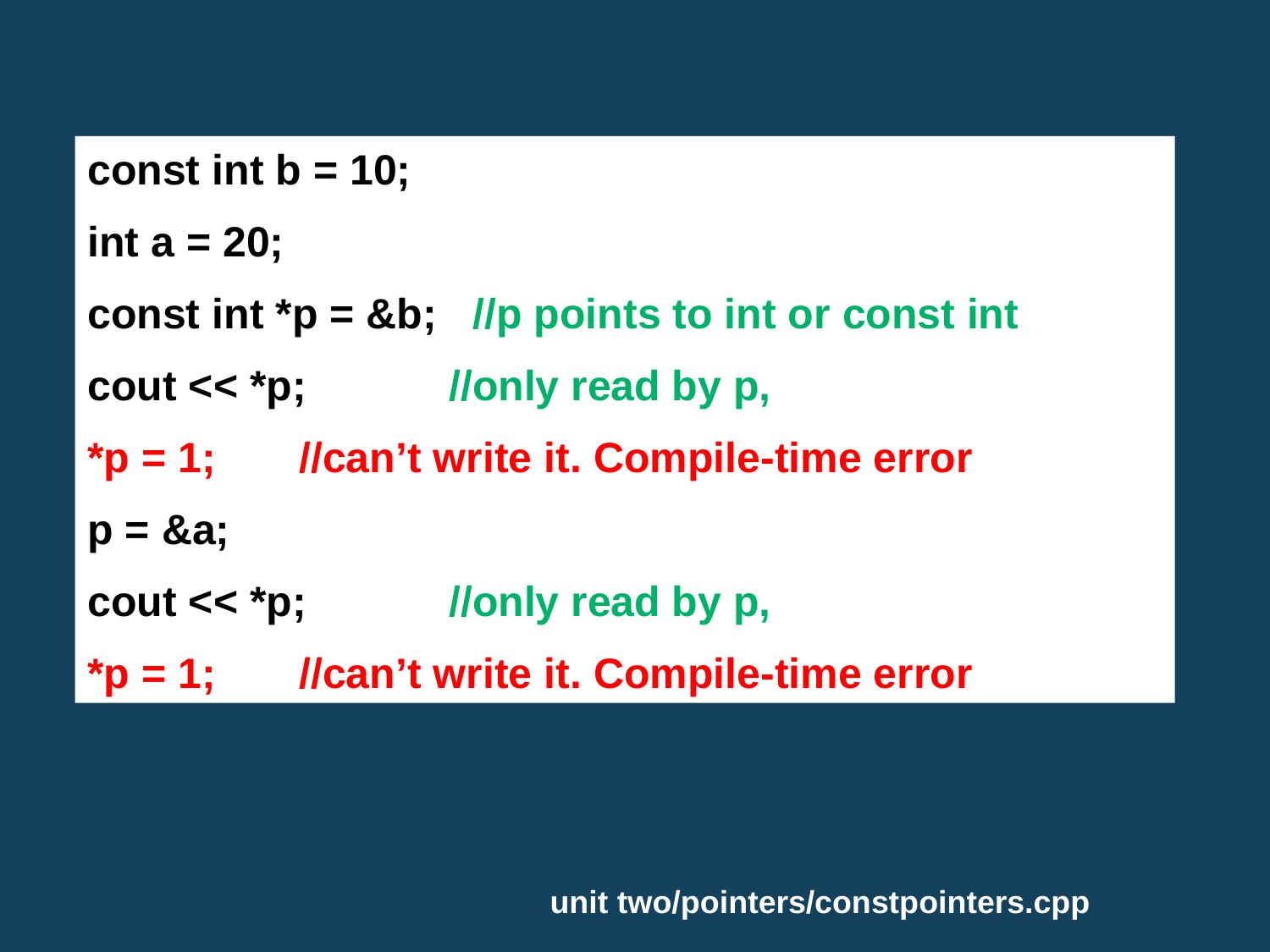

const int b = 10;
int a = 20;
const int *p = &b;   //p points to int or const int
cout << *p;            //only read by p,
*p = 1;       //can’t write it. Compile-time error
p = &a;
cout << *p;            //only read by p,
*p = 1;       //can’t write it. Compile-time error
unit two/pointers/constpointers.cpp